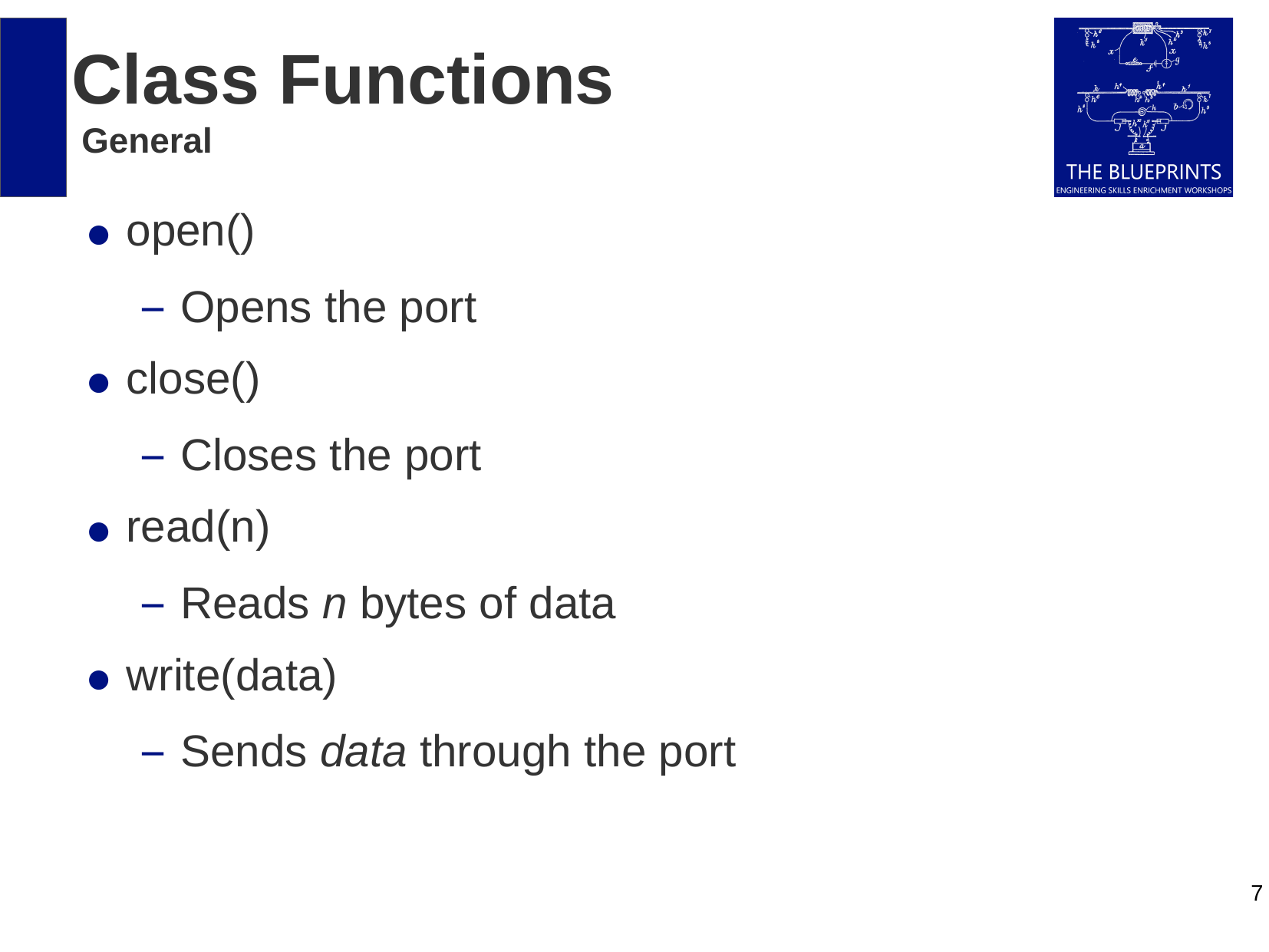

Class Functions
 General
open()
Opens the port
close()
Closes the port
read(n)
Reads n bytes of data
write(data)
Sends data through the port
7